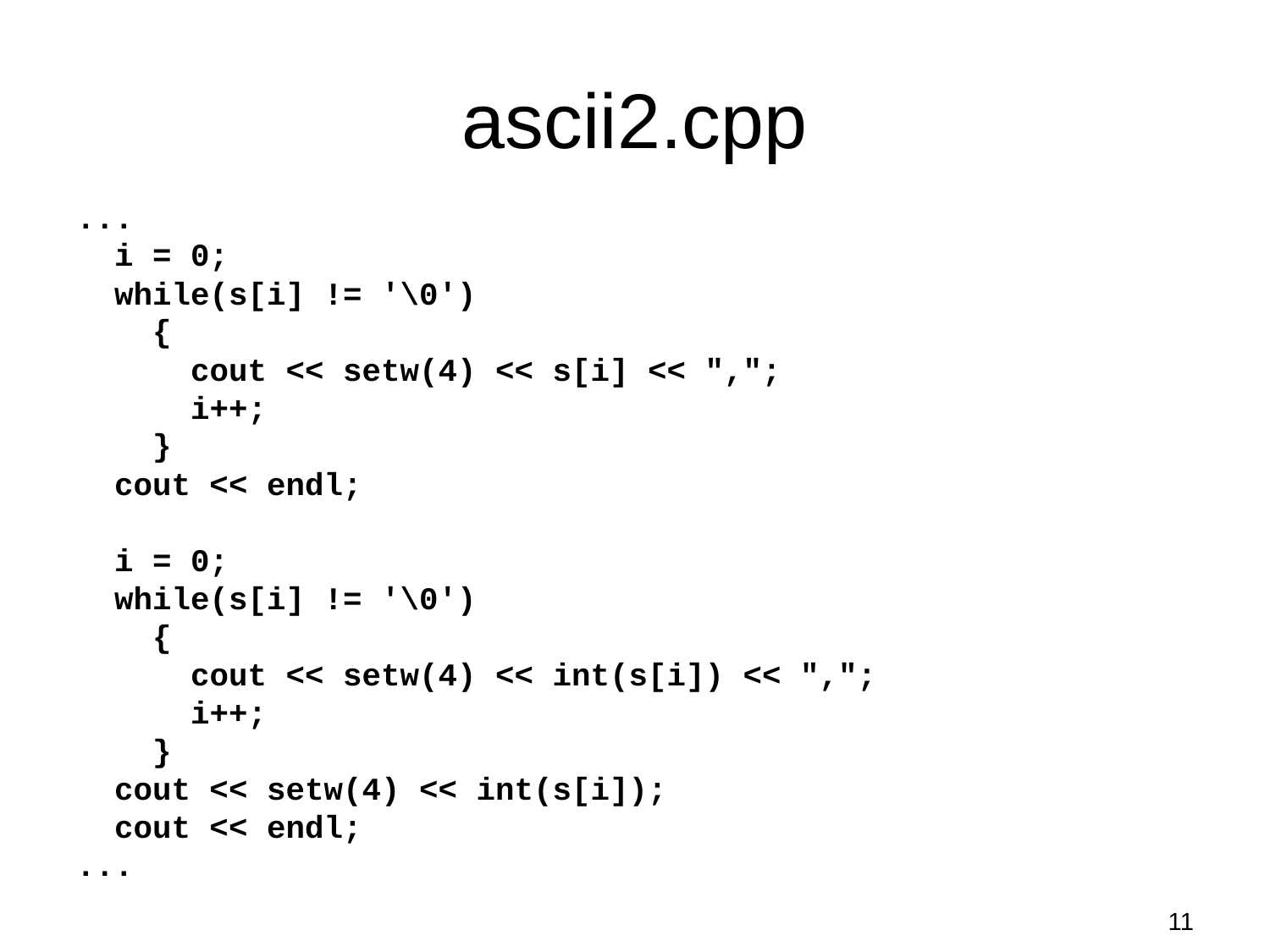

# ascii2.cpp
...
  i = 0;
  while(s[i] != '\0')
    {
      cout << setw(4) << s[i] << ",";
      i++;
    }
  cout << endl;

  i = 0;
  while(s[i] != '\0')
    {
      cout << setw(4) << int(s[i]) << ",";
      i++;
    }
  cout << setw(4) << int(s[i]);
  cout << endl;
...

11